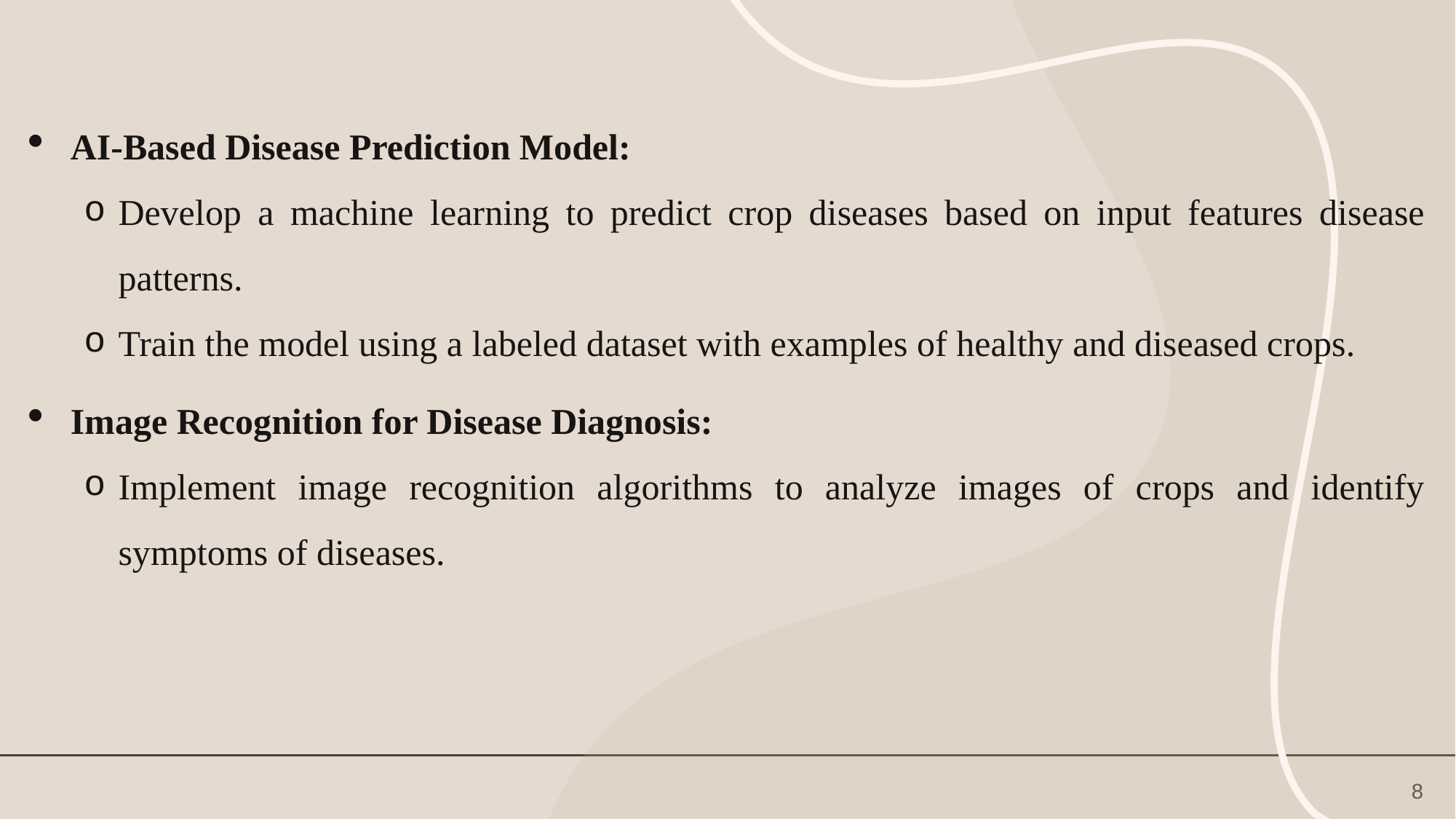

AI-Based Disease Prediction Model:
Develop a machine learning to predict crop diseases based on input features disease patterns.
Train the model using a labeled dataset with examples of healthy and diseased crops.
Image Recognition for Disease Diagnosis:
Implement image recognition algorithms to analyze images of crops and identify symptoms of diseases.

8